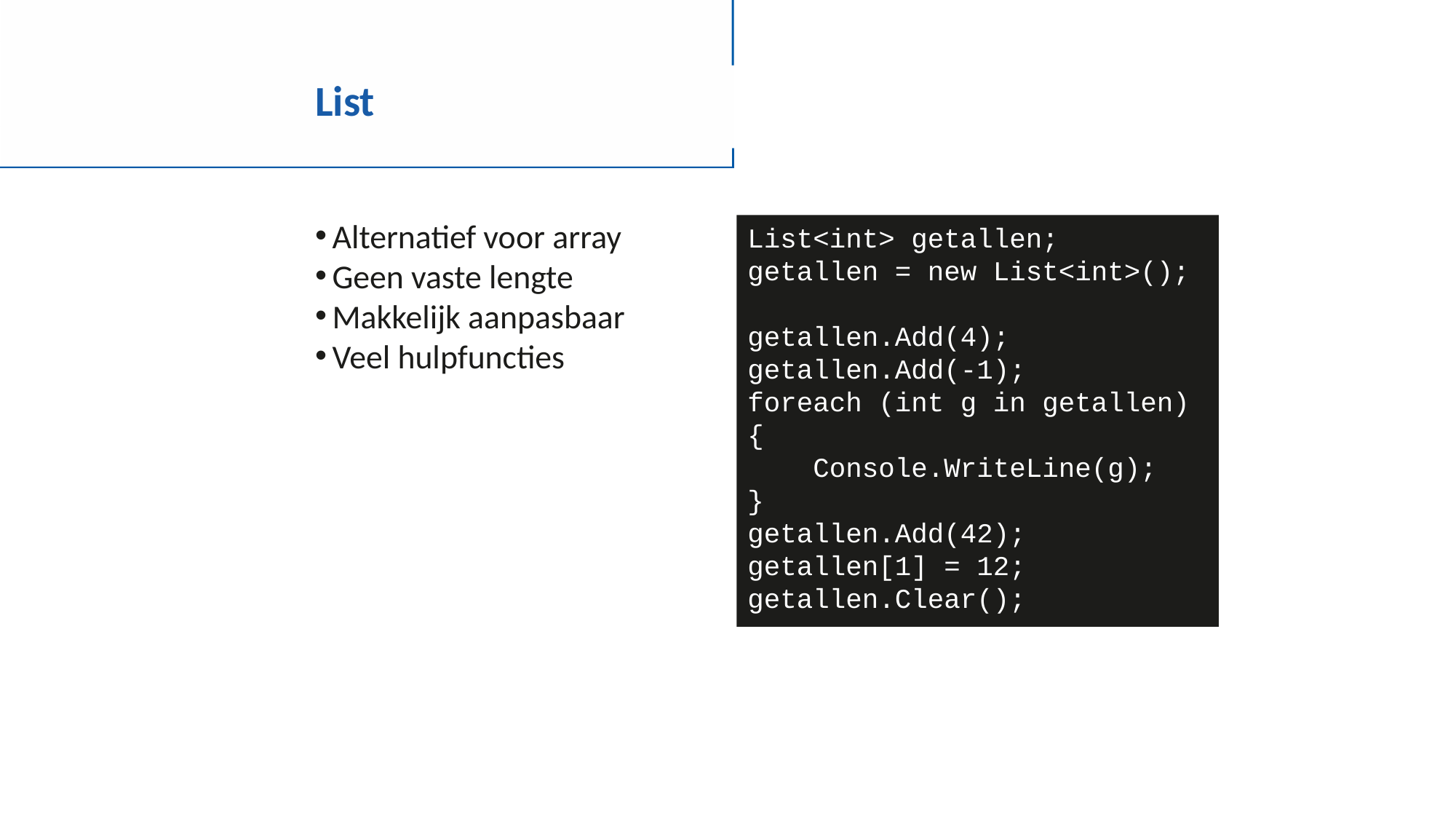

# List
Alternatief voor array
Geen vaste lengte
Makkelijk aanpasbaar
Veel hulpfuncties

List<int> getallen;
getallen = new List<int>();

getallen.Add(4);
getallen.Add(-1);
foreach (int g in getallen)
{
    Console.WriteLine(g);
}
getallen.Add(42);
getallen[1] = 12;
getallen.Clear();